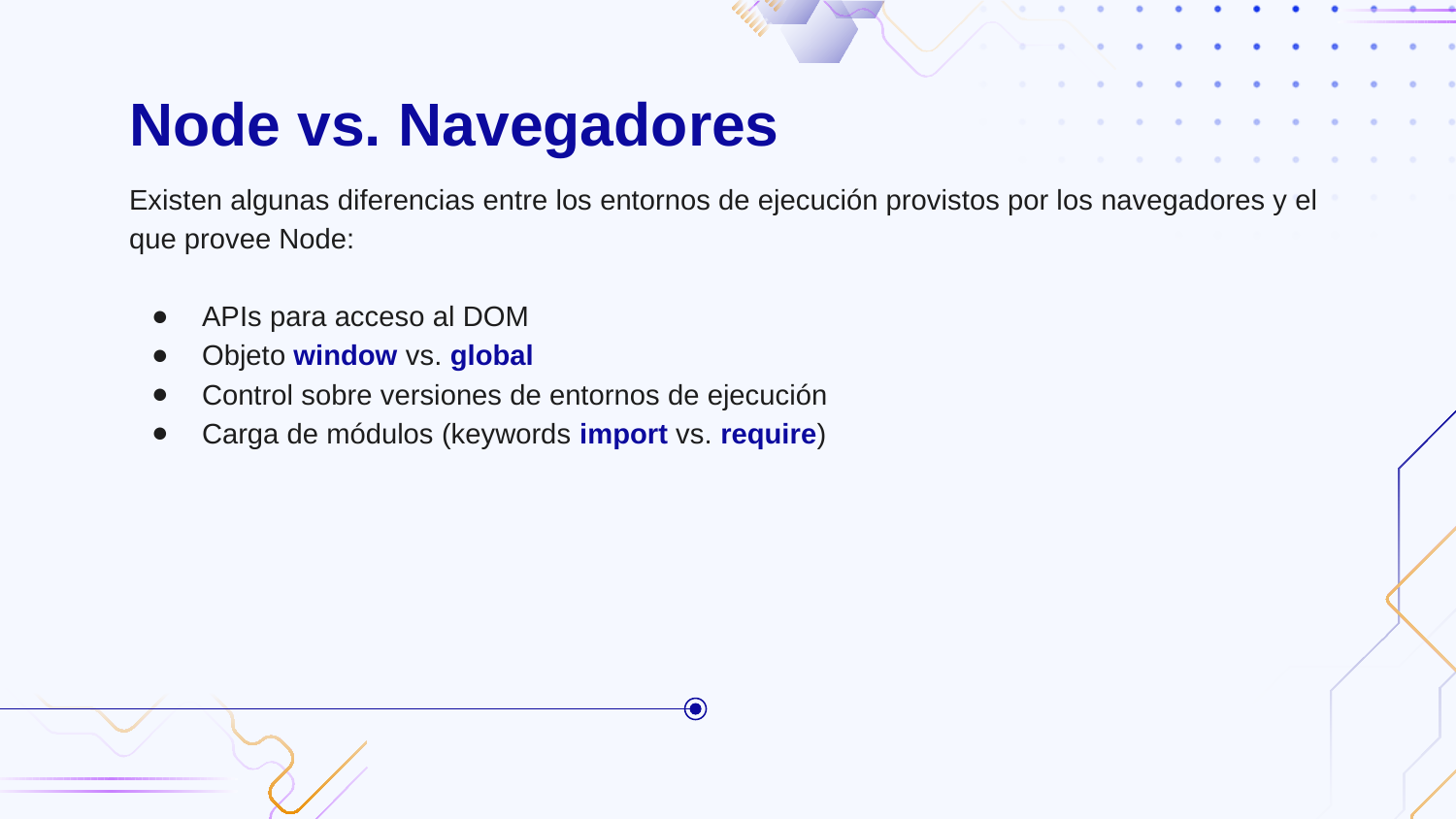

# Node vs. Navegadores
Existen algunas diferencias entre los entornos de ejecución provistos por los navegadores y el que provee Node:

APIs para acceso al DOM
Objeto window vs. global
Control sobre versiones de entornos de ejecución
Carga de módulos (keywords import vs. require)